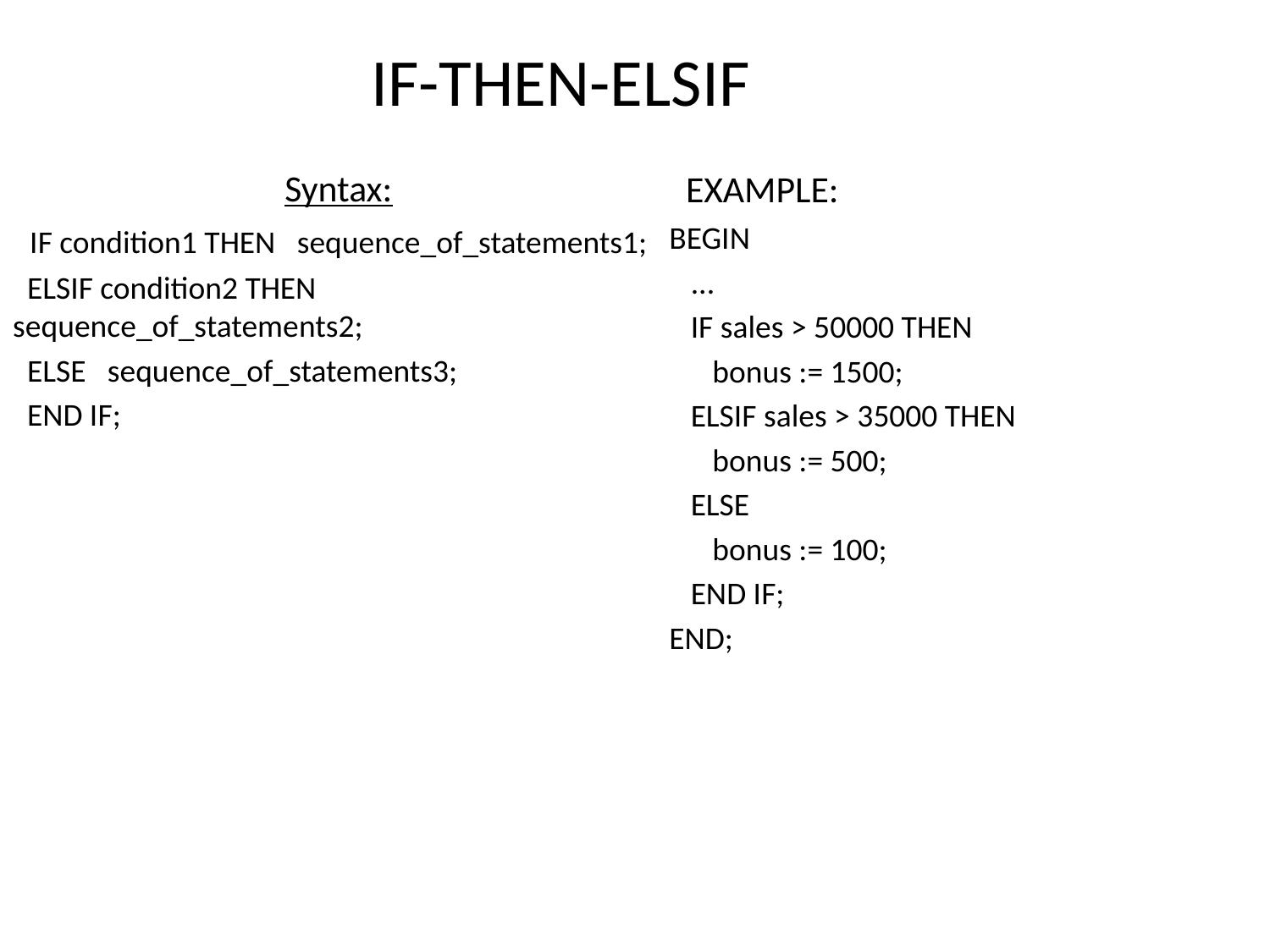

IF-THEN-ELSIF
Syntax:
  IF condition1 THEN   sequence_of_statements1;
  ELSIF condition2 THEN   sequence_of_statements2;
  ELSE   sequence_of_statements3;
  END IF;
  EXAMPLE:
BEGIN
   ...
   IF sales > 50000 THEN
      bonus := 1500;
   ELSIF sales > 35000 THEN
      bonus := 500;
   ELSE
      bonus := 100;
   END IF;
END;